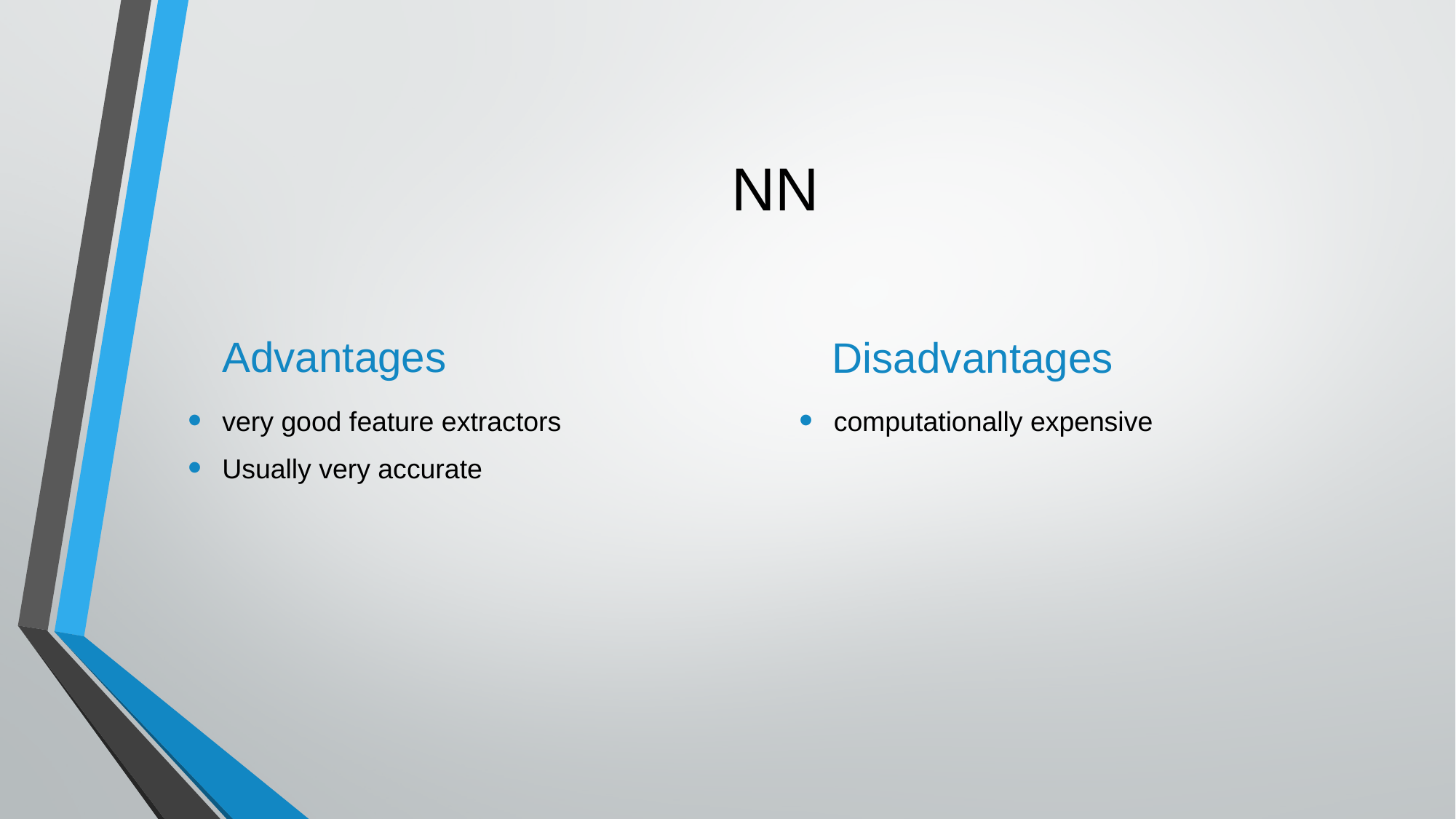

# NN
Advantages
Disadvantages
very good feature extractors
Usually very accurate
computationally expensive